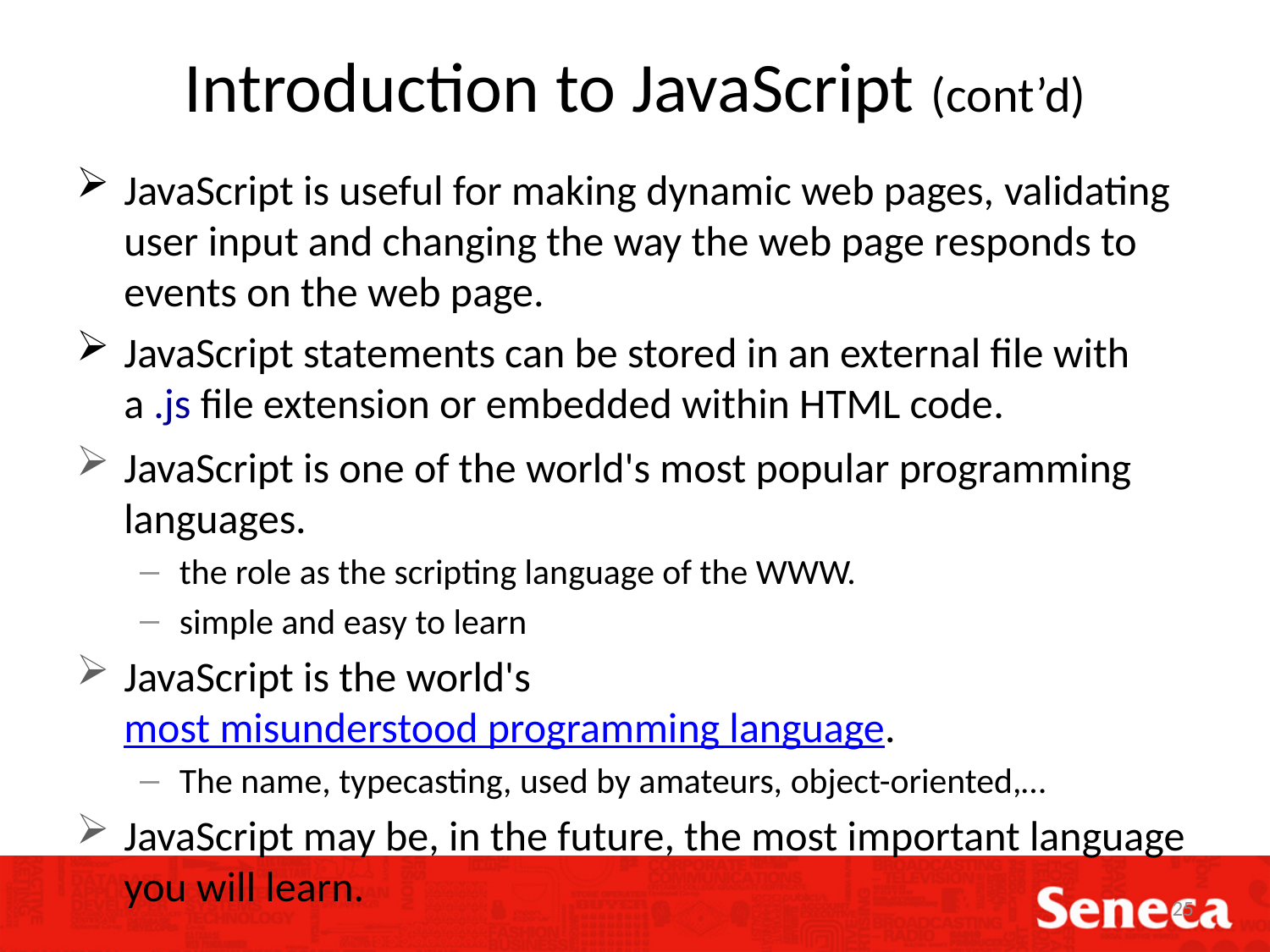

# Introduction to JavaScript (cont’d)
JavaScript is useful for making dynamic web pages, validating user input and changing the way the web page responds to events on the web page.
JavaScript statements can be stored in an external file with a .js file extension or embedded within HTML code.
JavaScript is one of the world's most popular programming languages.
the role as the scripting language of the WWW.
simple and easy to learn
JavaScript is the world's most misunderstood programming language.
The name, typecasting, used by amateurs, object-oriented,…
JavaScript may be, in the future, the most important language you will learn.
25